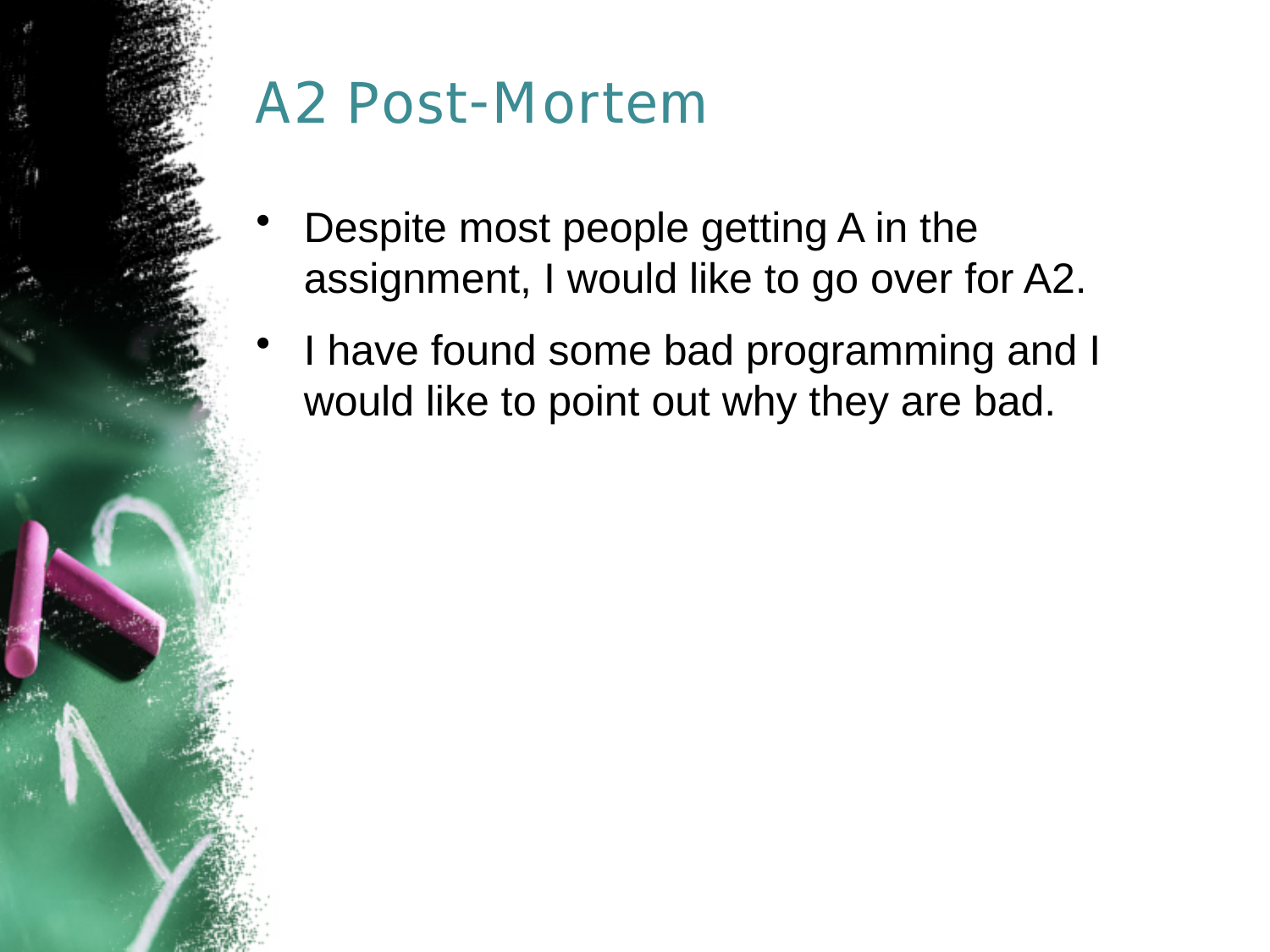

# A2 Post-Mortem
Despite most people getting A in the assignment, I would like to go over for A2.
I have found some bad programming and I would like to point out why they are bad.